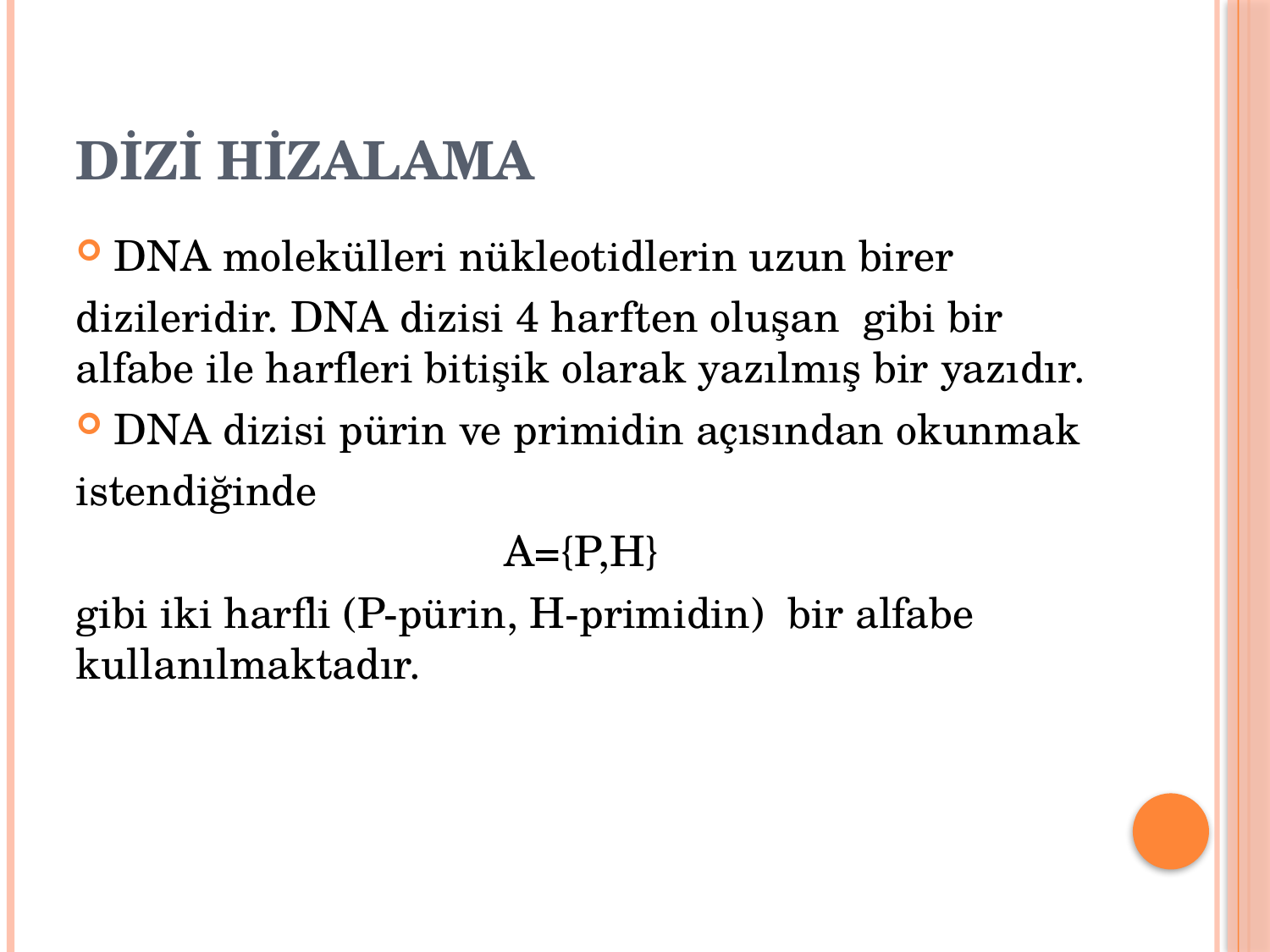

# DİZİ HİZALAMA
DNA molekülleri nükleotidlerin uzun birer
dizileridir. DNA dizisi 4 harften oluşan  gibi bir alfabe ile harfleri bitişik olarak yazılmış bir yazıdır.
DNA dizisi pürin ve primidin açısından okunmak
istendiğinde
A={P,H}
gibi iki harfli (P-pürin, H-primidin)  bir alfabe kullanılmaktadır.